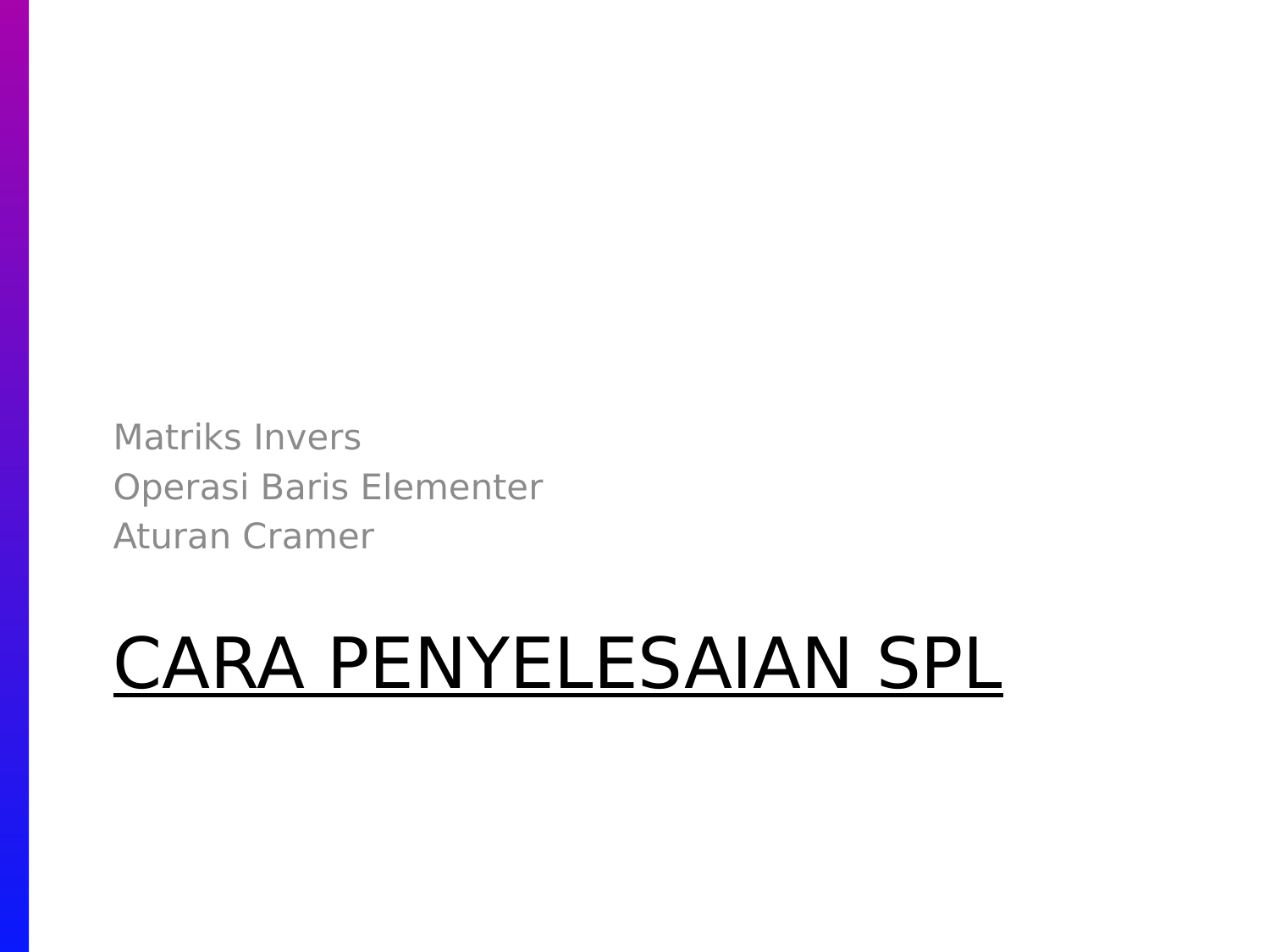

Matriks Invers
Operasi Baris Elementer
Aturan Cramer

# Cara penyelesaian SPL